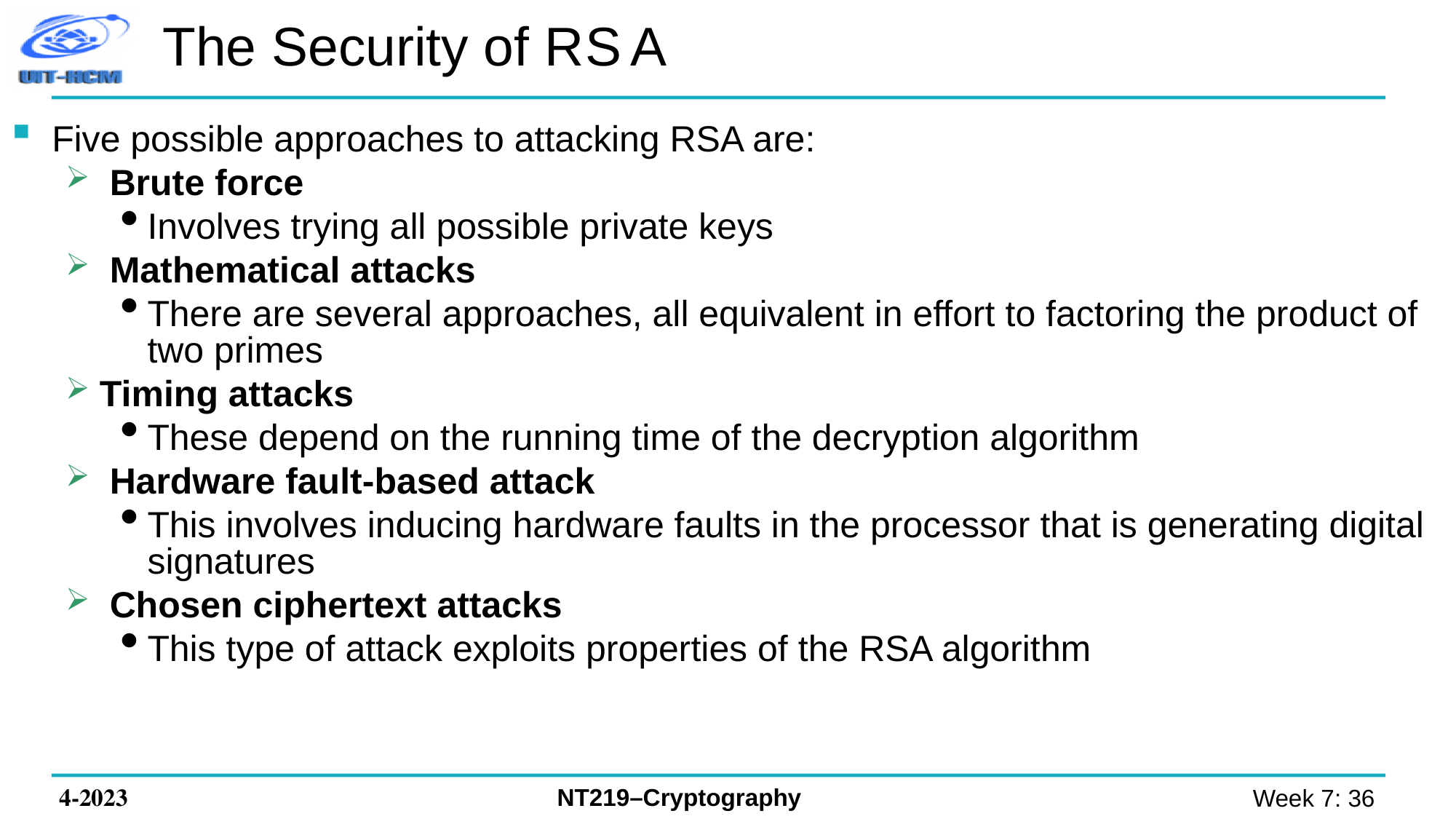

# The Security of R S A
Five possible approaches to attacking RSA are:
 Brute force
Involves trying all possible private keys
 Mathematical attacks
There are several approaches, all equivalent in effort to factoring the product of two primes
Timing attacks
These depend on the running time of the decryption algorithm
 Hardware fault-based attack
This involves inducing hardware faults in the processor that is generating digital signatures
 Chosen ciphertext attacks
This type of attack exploits properties of the RSA algorithm